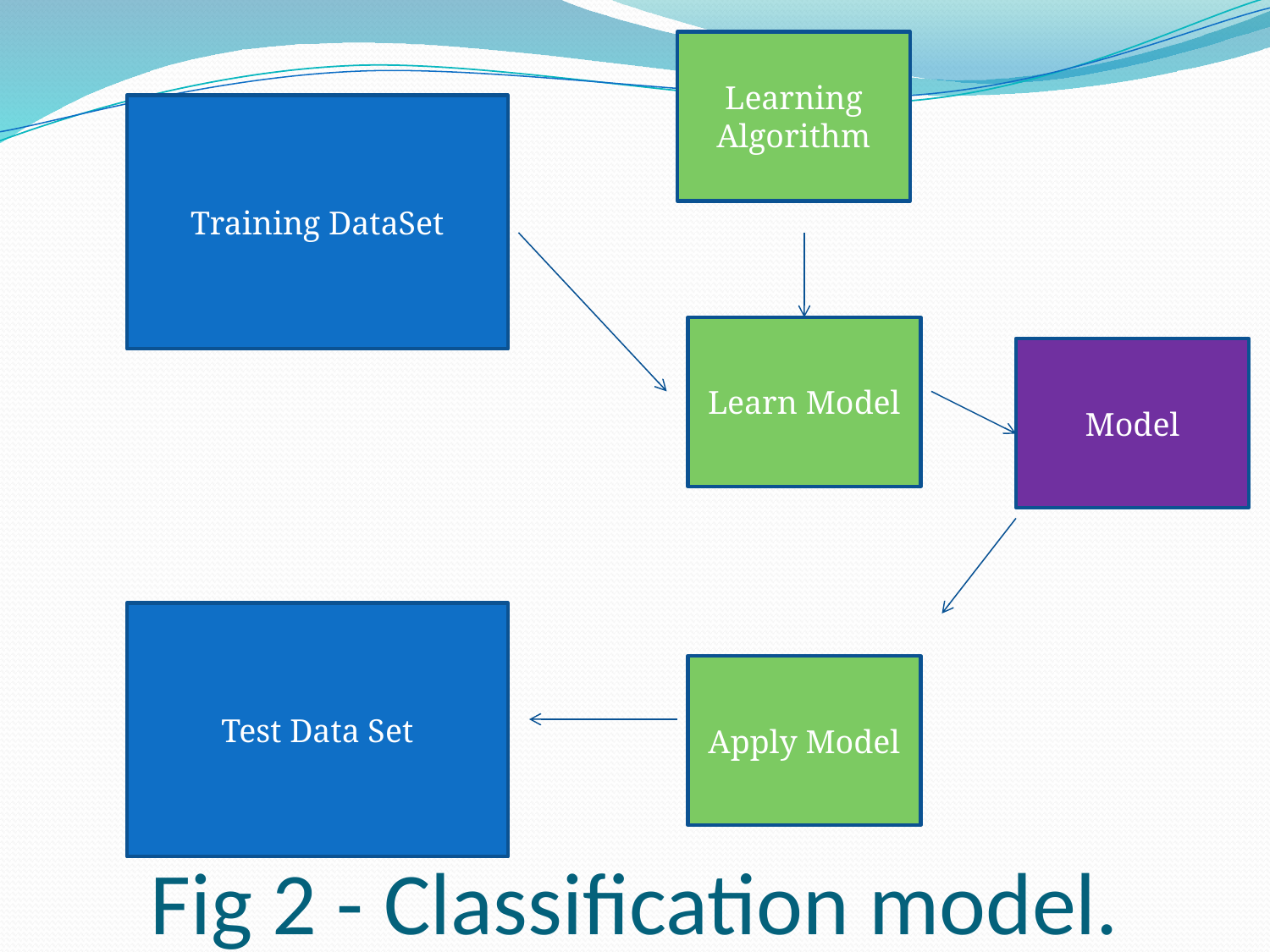

Learning Algorithm
Training DataSet
Learn Model
Model
Test Data Set
Apply Model
Fig 2 - Classification model.